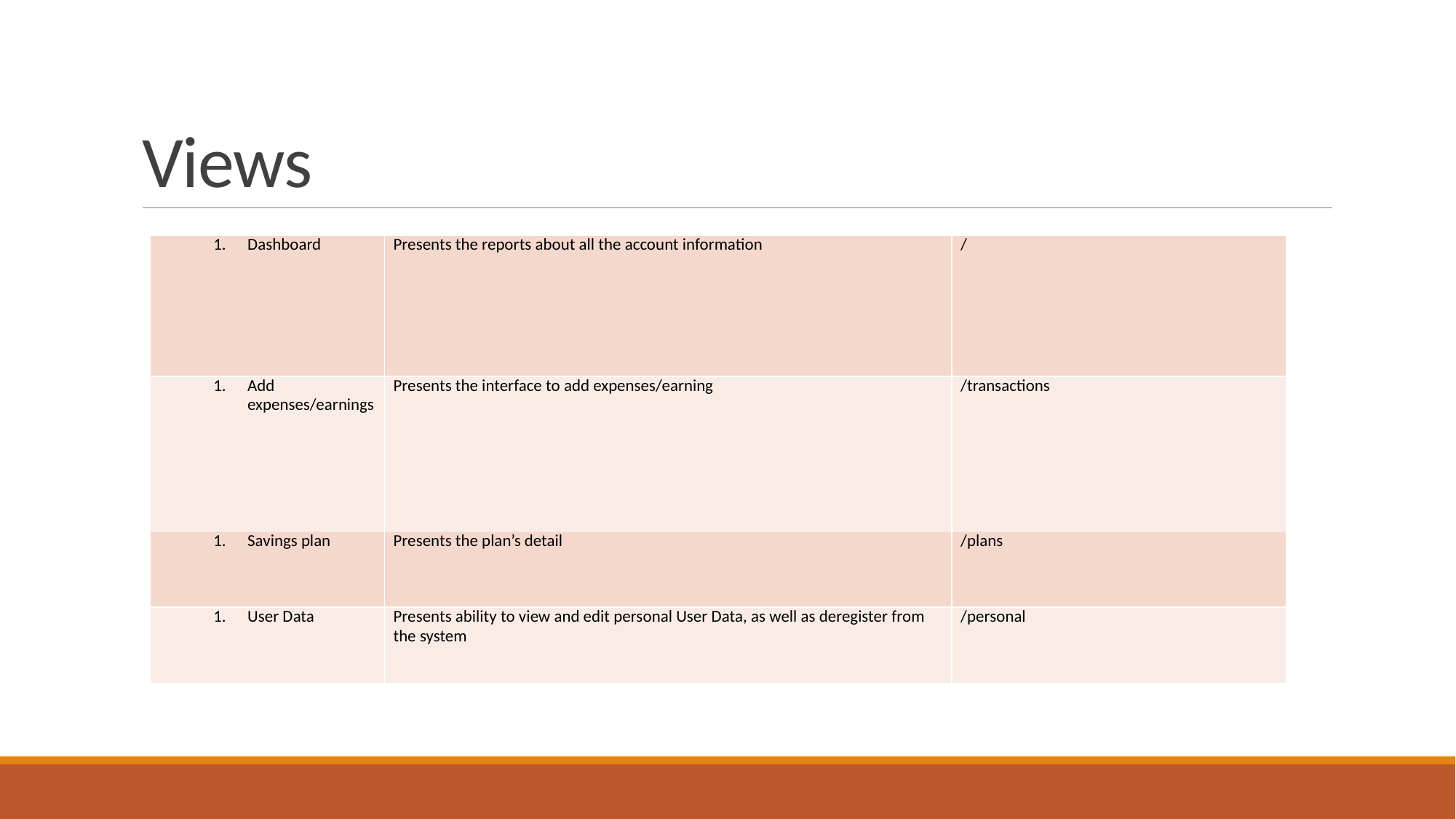

# Views
| Dashboard | Presents the reports about all the account information | / |
| --- | --- | --- |
| Add expenses/earnings | Presents the interface to add expenses/earning | /transactions |
| Savings plan | Presents the plan’s detail | /plans |
| User Data | Presents ability to view and edit personal User Data, as well as deregister from the system | /personal |